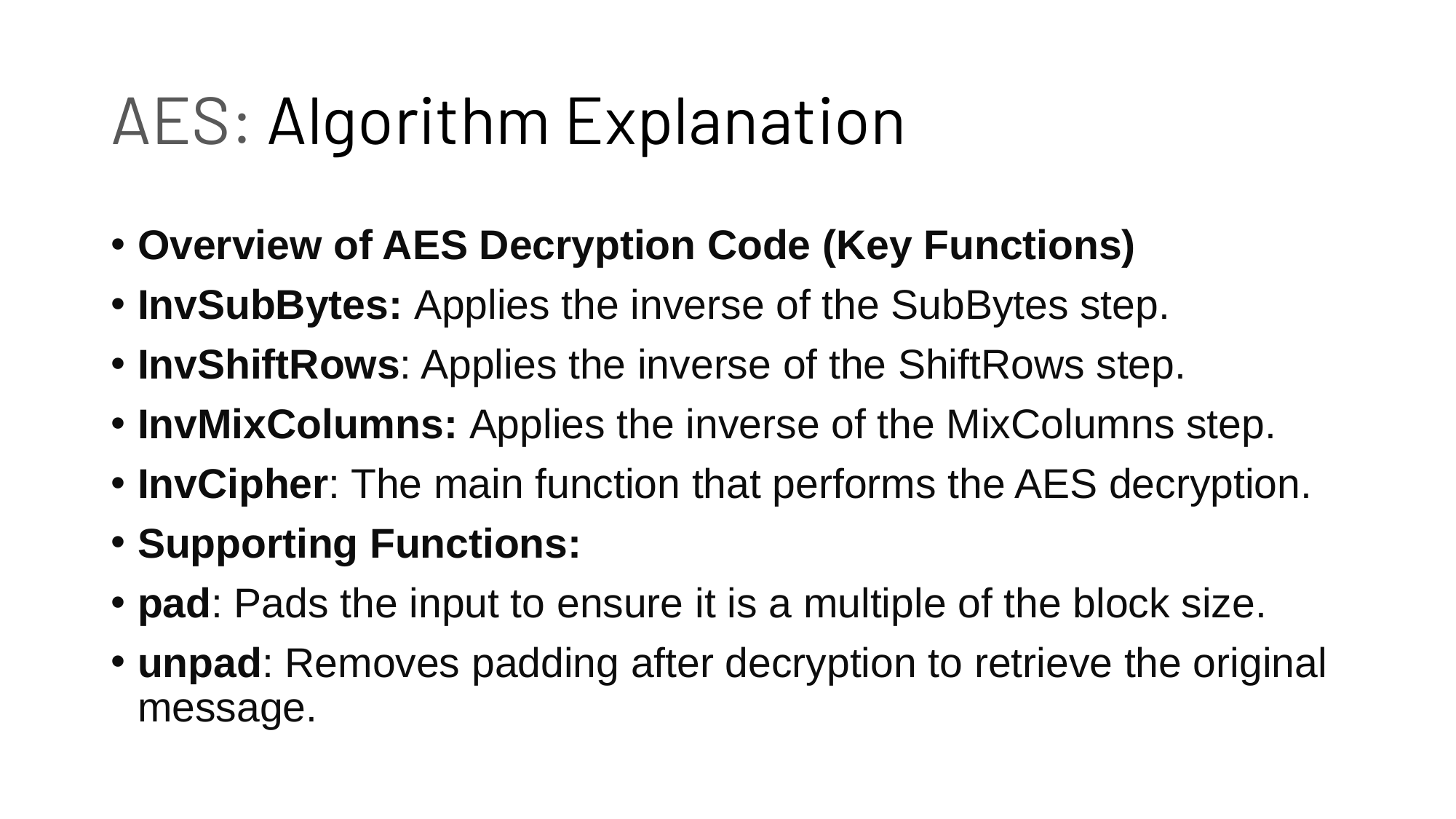

# AES: Algorithm Explanation
Overview of AES Decryption Code (Key Functions)
InvSubBytes: Applies the inverse of the SubBytes step.
InvShiftRows: Applies the inverse of the ShiftRows step.
InvMixColumns: Applies the inverse of the MixColumns step.
InvCipher: The main function that performs the AES decryption.
Supporting Functions:
pad: Pads the input to ensure it is a multiple of the block size.
unpad: Removes padding after decryption to retrieve the original message.